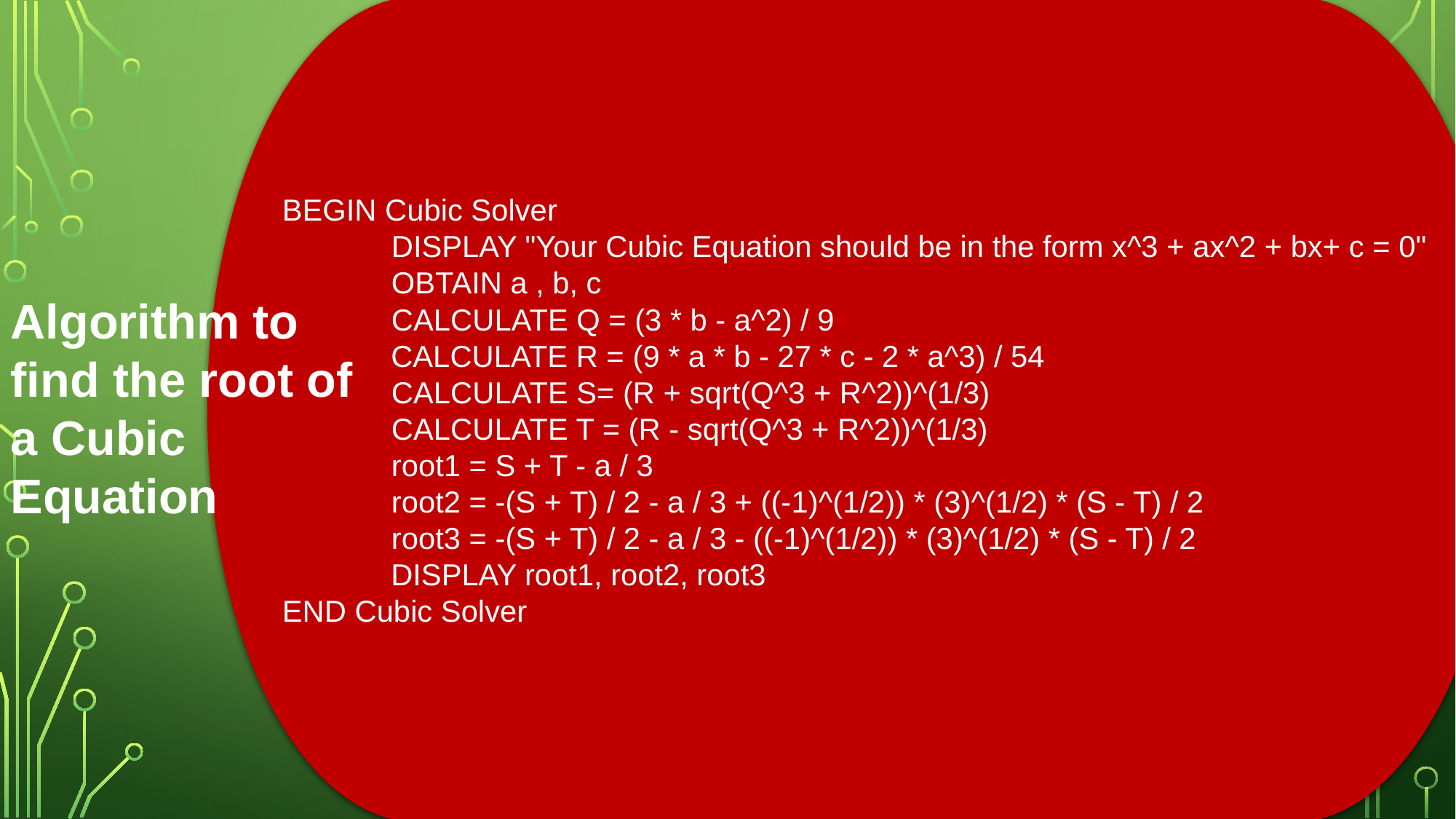

BEGIN Cubic Solver
	DISPLAY "Your Cubic Equation should be in the form x^3 + ax^2 + bx+ c = 0"
	OBTAIN a , b, c
           	CALCULATE Q = (3 * b - a^2) / 9
             CALCULATE R = (9 * a * b - 27 * c - 2 * a^3) / 54
	CALCULATE S= (R + sqrt(Q^3 + R^2))^(1/3)
    	CALCULATE T = (R - sqrt(Q^3 + R^2))^(1/3)
	root1 = S + T - a / 3
        	root2 = -(S + T) / 2 - a / 3 + ((-1)^(1/2)) * (3)^(1/2) * (S - T) / 2
	root3 = -(S + T) / 2 - a / 3 - ((-1)^(1/2)) * (3)^(1/2) * (S - T) / 2
             DISPLAY root1, root2, root3
END Cubic Solver
Algorithm to find the root of a Cubic Equation